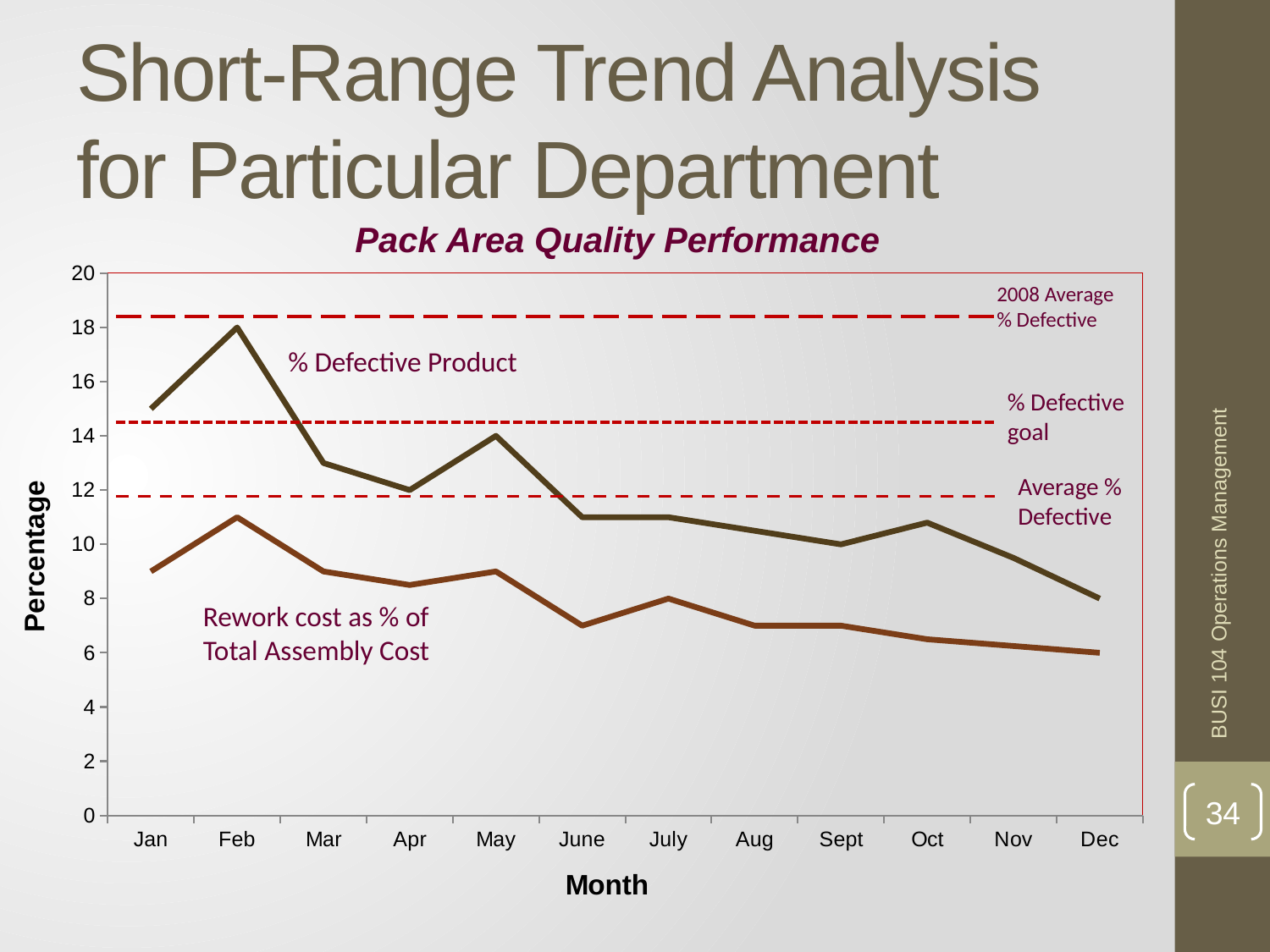

# Short-Range Trend Analysis for Particular Department
Pack Area Quality Performance

### Chart

| Category | Rework | % Defective |
|---|---|---|
| Jan | 9.0 | 15.0 |
| Feb | 11.0 | 18.0 |
| Mar | 9.0 | 13.0 |
| Apr | 8.5 | 12.0 |
| May | 9.0 | 14.0 |
| June | 7.0 | 11.0 |
| July | 8.0 | 11.0 |
| Aug | 7.0 | 10.5 |
| Sept | 7.0 | 10.0 |
| Oct | 6.5 | 10.8 |
| Nov | 6.25 | 9.5 |
| Dec | 6.0 | 8.0 |
2008 Average % Defective
% Defective Product
% Defective goal
Average % Defective
BUSI 104 Operations Management
Rework cost as % of Total Assembly Cost
34